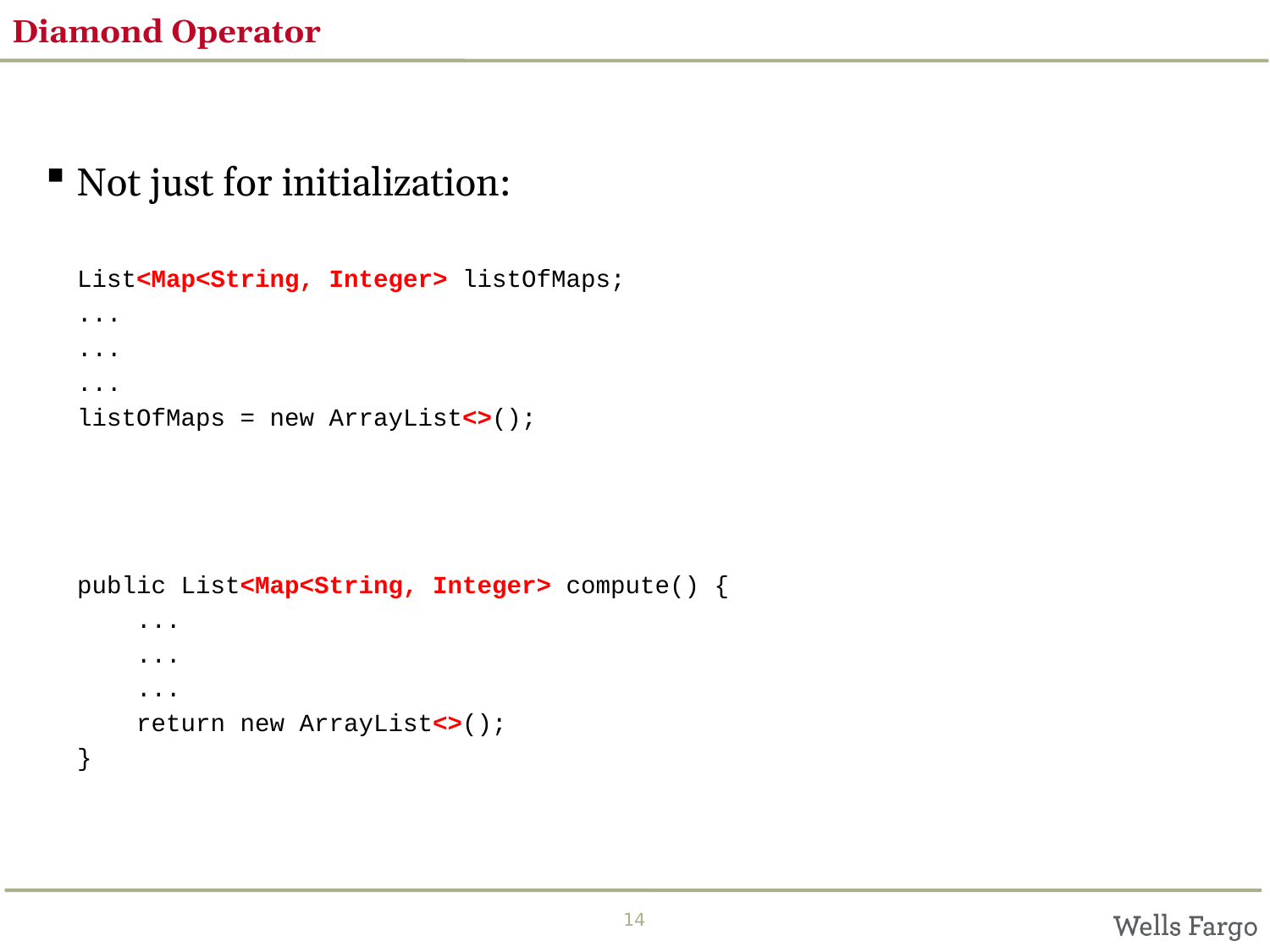

# Diamond Operator
Not just for initialization:

List<Map<String, Integer> listOfMaps;
...
...
...
listOfMaps = new ArrayList<>();

public List<Map<String, Integer> compute() {
    ...
    ...
    ...
    return new ArrayList<>();
}

14